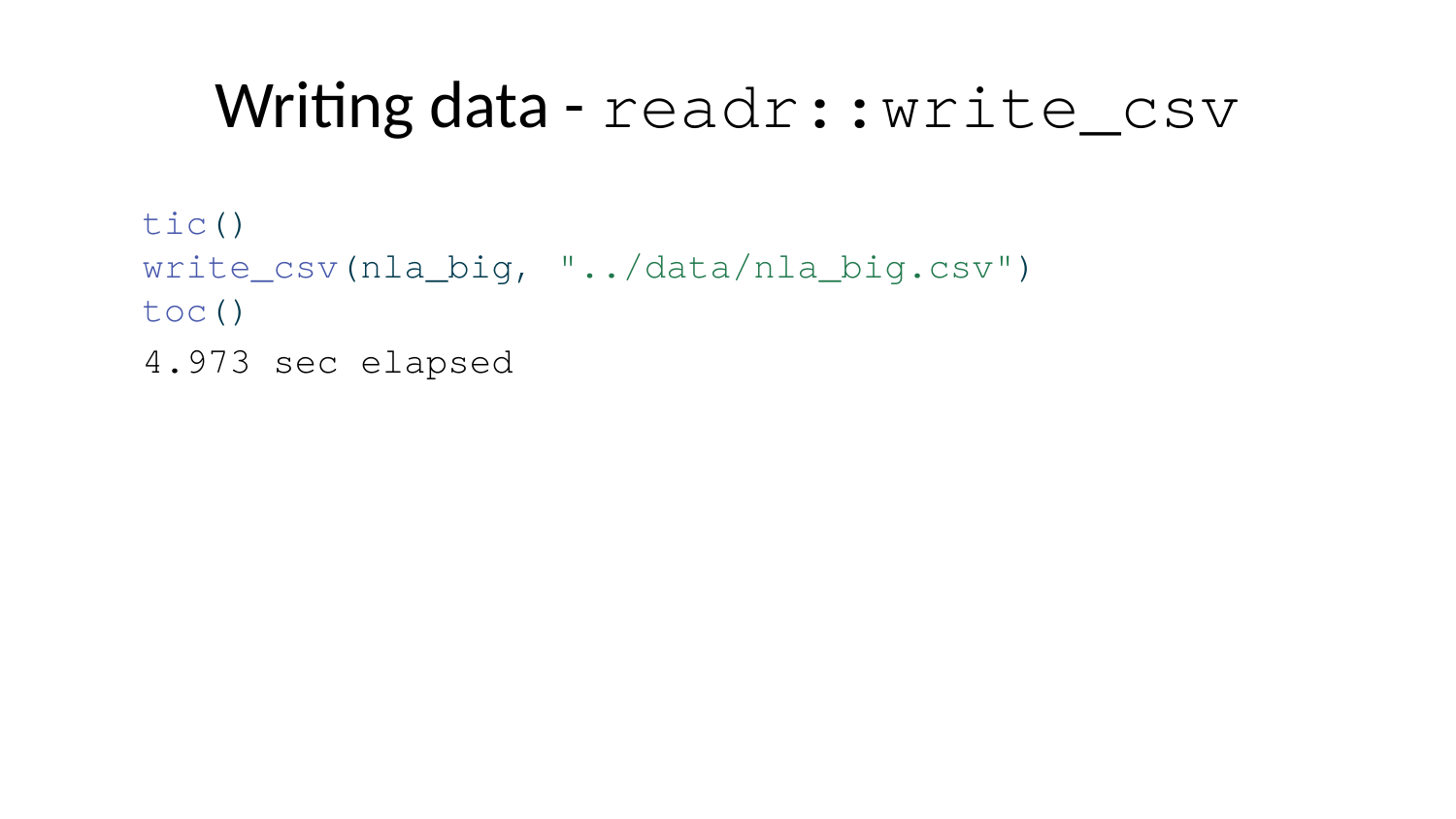

# Writing data - readr::write_csv
tic()
write_csv(nla_big, "../data/nla_big.csv")
toc()
4.973 sec elapsed